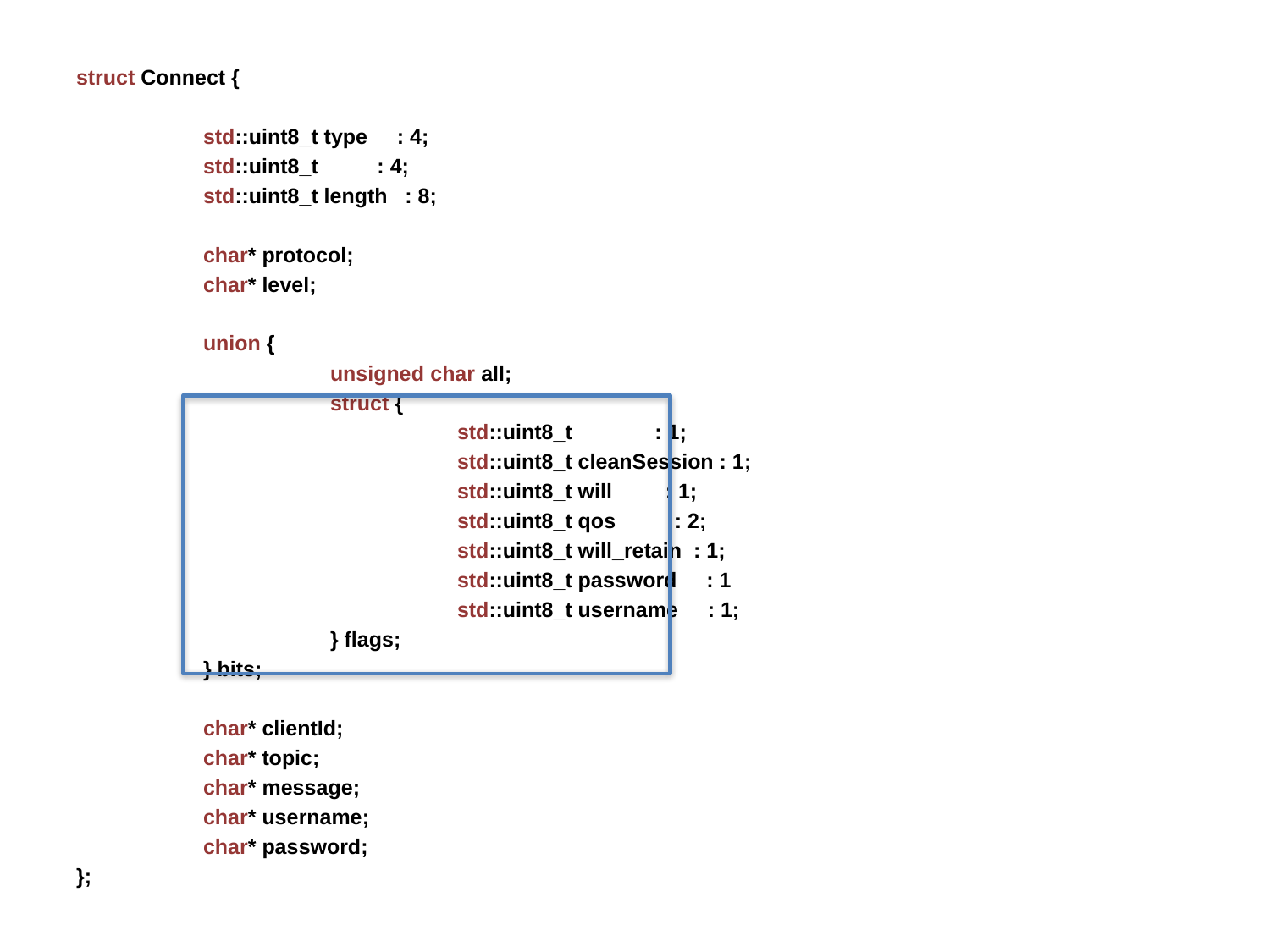

struct Connect {

	std::uint8_t type     : 4;
	std::uint8_t          : 4;
	std::uint8_t length   : 8;

	char* protocol;
	char* level;

	union {
		unsigned char all;
		struct {
			std::uint8_t              : 1;
			std::uint8_t cleanSession : 1;
			std::uint8_t will         : 1;
			std::uint8_t qos          : 2;
			std::uint8_t will_retain  : 1;
			std::uint8_t password     : 1
			std::uint8_t username     : 1;
		} flags;
	} bits;

	char* clientId;
	char* topic;
	char* message;
	char* username;
	char* password;
};